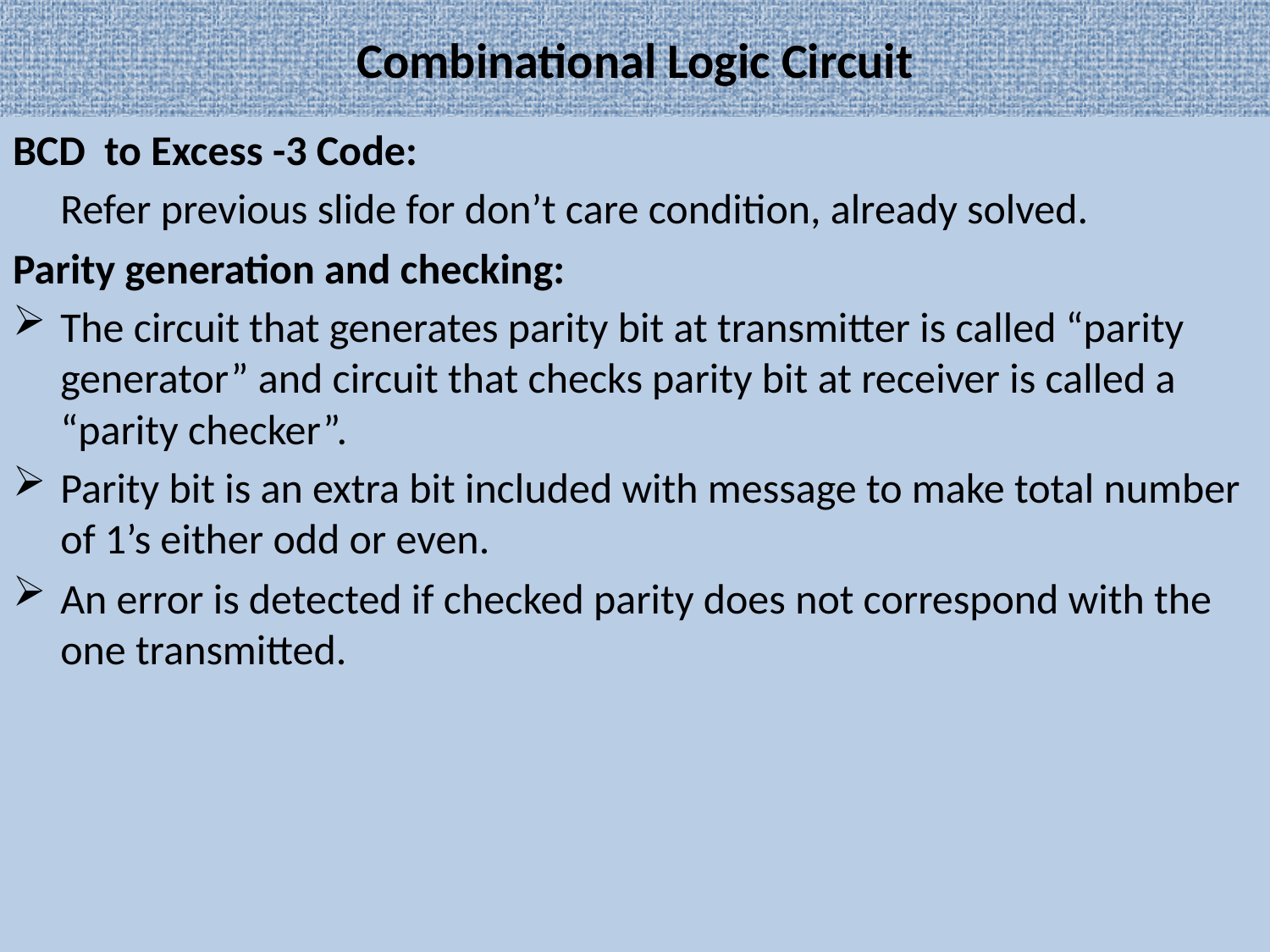

# Combinational Logic Circuit
BCD  to Excess -3 Code:
	Refer previous slide for don’t care condition, already solved.
Parity generation and checking:
The circuit that generates parity bit at transmitter is called “parity generator” and circuit that checks parity bit at receiver is called a “parity checker”.
Parity bit is an extra bit included with message to make total number of 1’s either odd or even.
An error is detected if checked parity does not correspond with the one transmitted.